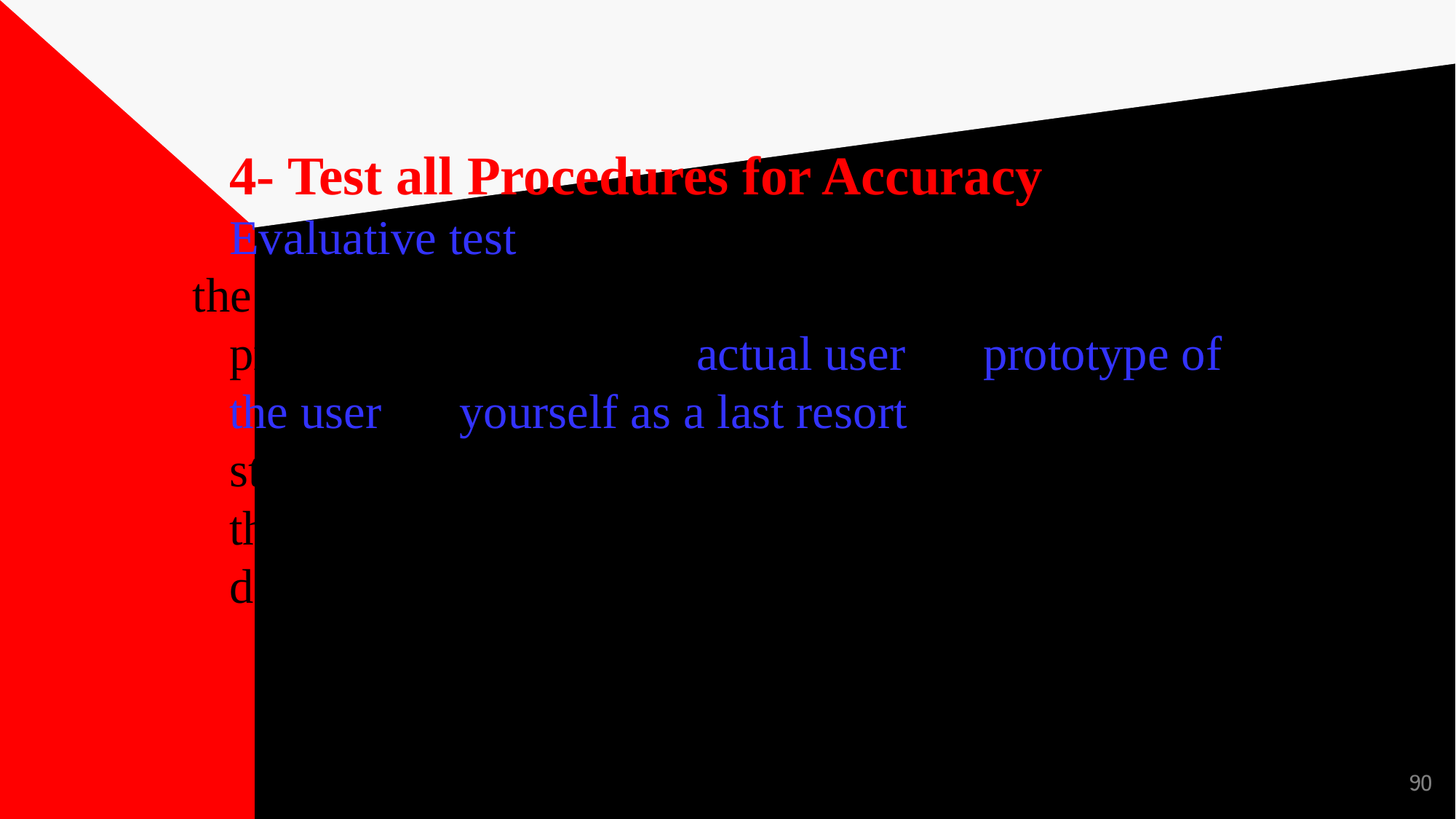

# 4- Test all Procedures for Accuracy, Evaluative test, which means that after you finish the procedure, you have an actual user, or prototype of the user, or yourself as a last resort to perform the steps, so get ready to have your eyes opened to all the conditions, alternatives, options, and other details you left out.
90